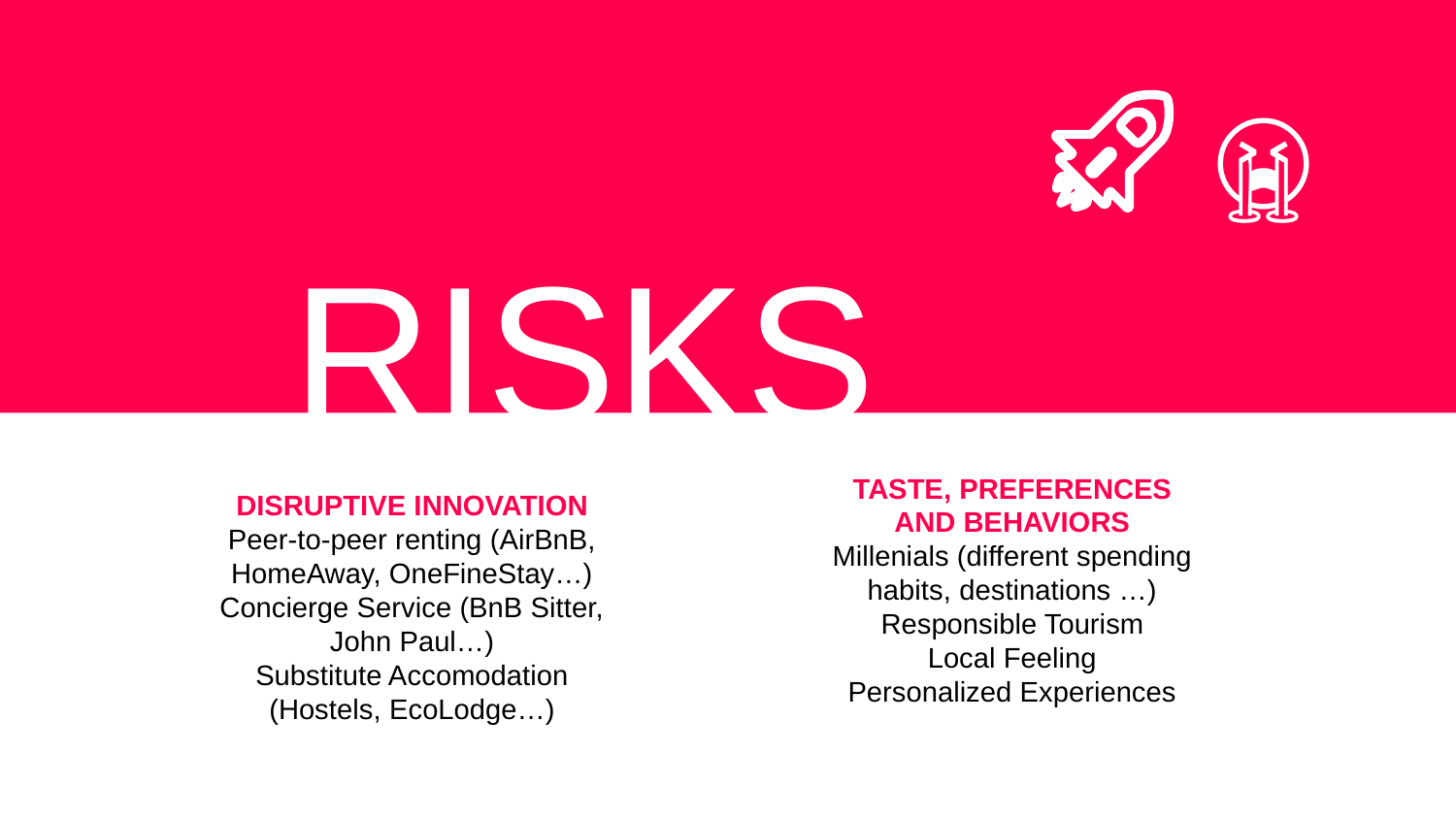

😭

RISKS
TASTE, PREFERENCES AND BEHAVIORS
Millenials (different spending habits, destinations …)
Responsible Tourism
Local Feeling
Personalized Experiences

DISRUPTIVE INNOVATION
Peer-to-peer renting (AirBnB, HomeAway, OneFineStay…)
Concierge Service (BnB Sitter, John Paul…)
Substitute Accomodation (Hostels, EcoLodge…)